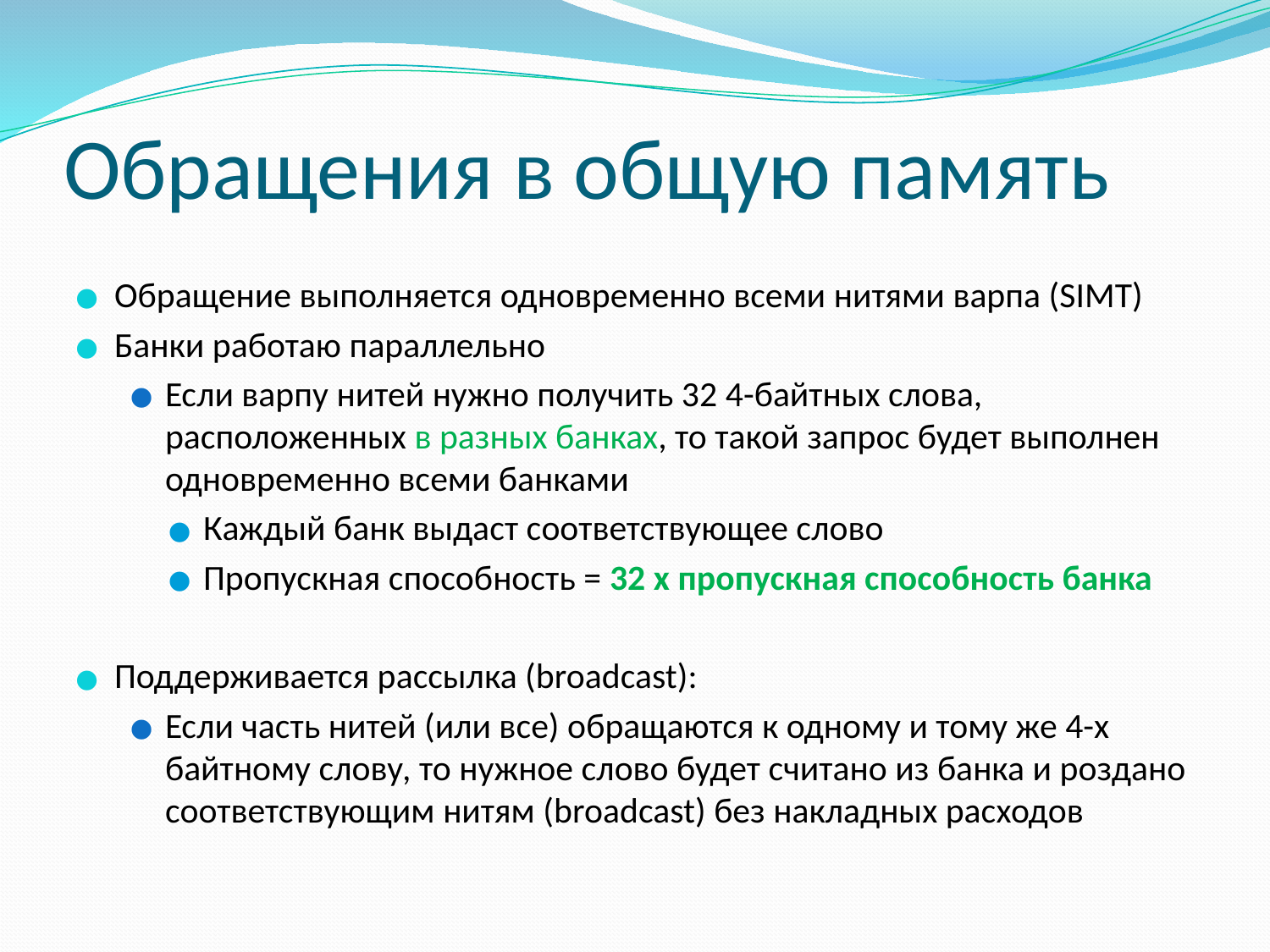

# Обращения в общую память
Обращение выполняется одновременно всеми нитями варпа (SIMT)
Банки работаю параллельно
Если варпу нитей нужно получить 32 4-байтных слова, расположенных в разных банках, то такой запрос будет выполнен одновременно всеми банками
Каждый банк выдаст соответствующее слово
Пропускная способность = 32 х пропускная способность банка

Поддерживается рассылка (broadcast):
Если часть нитей (или все) обращаются к одному и тому же 4-х байтному слову, то нужное слово будет считано из банка и роздано соответствующим нитям (broadcast) без накладных расходов